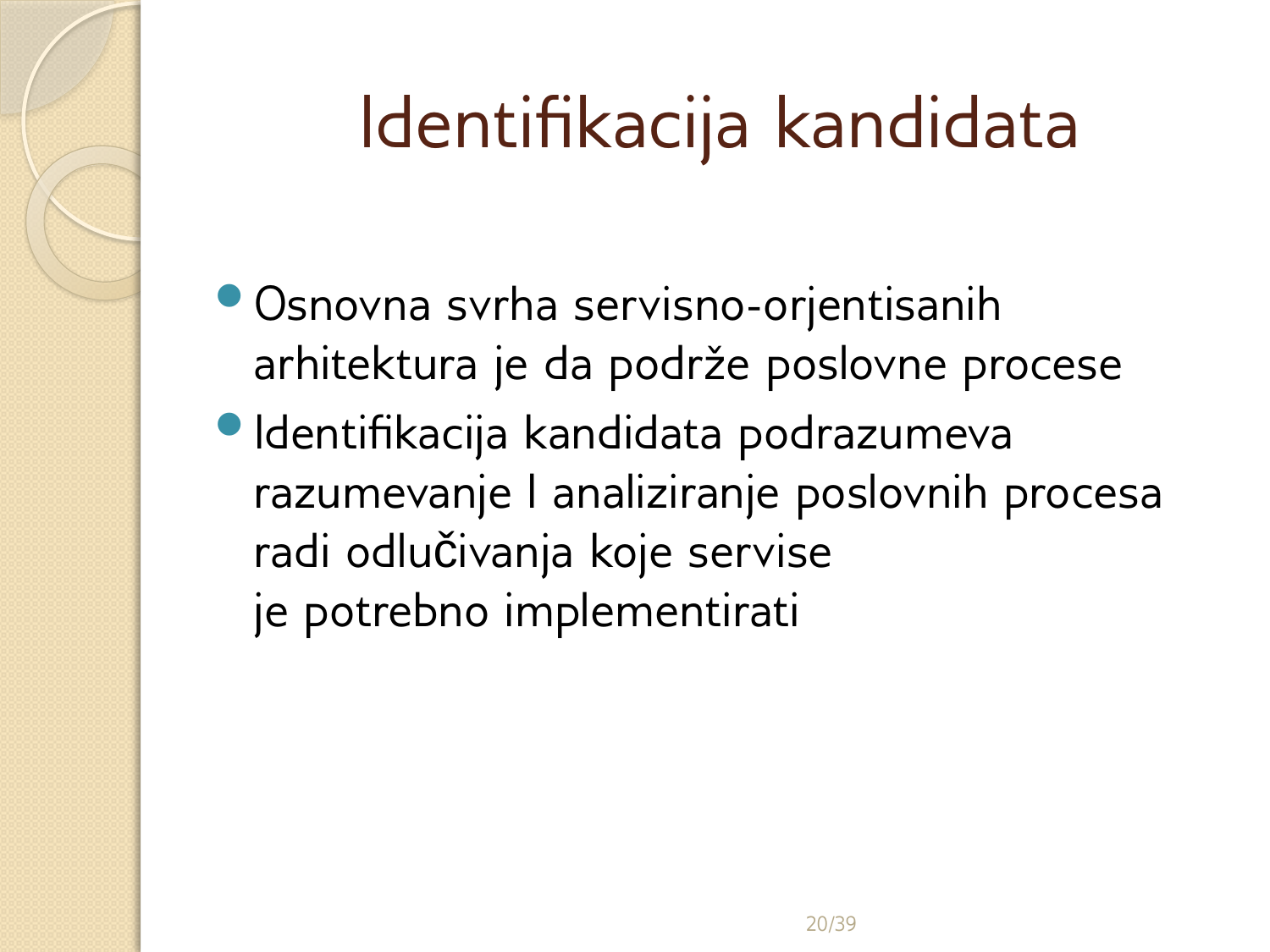

# Identifikacija kandidata
Osnovna svrha servisno-orjentisanih arhitektura je da podrže poslovne procese
Identifikacija kandidata podrazumeva razumevanje I analiziranje poslovnih procesa radi odlučivanja koje servise
je potrebno implementirati

20/39